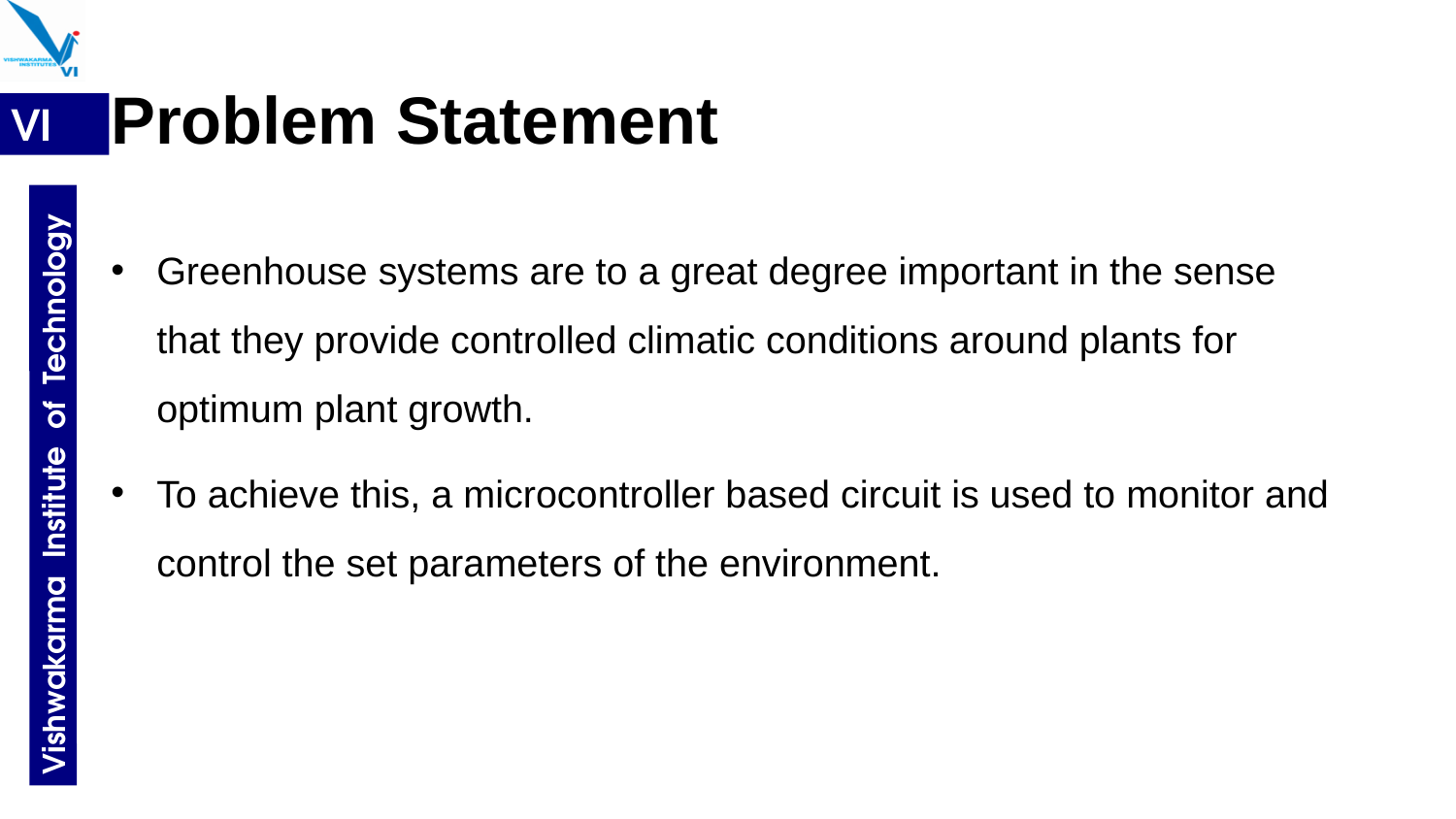

# Problem Statement
Greenhouse systems are to a great degree important in the sense that they provide controlled climatic conditions around plants for optimum plant growth.
To achieve this, a microcontroller based circuit is used to monitor and control the set parameters of the environment.